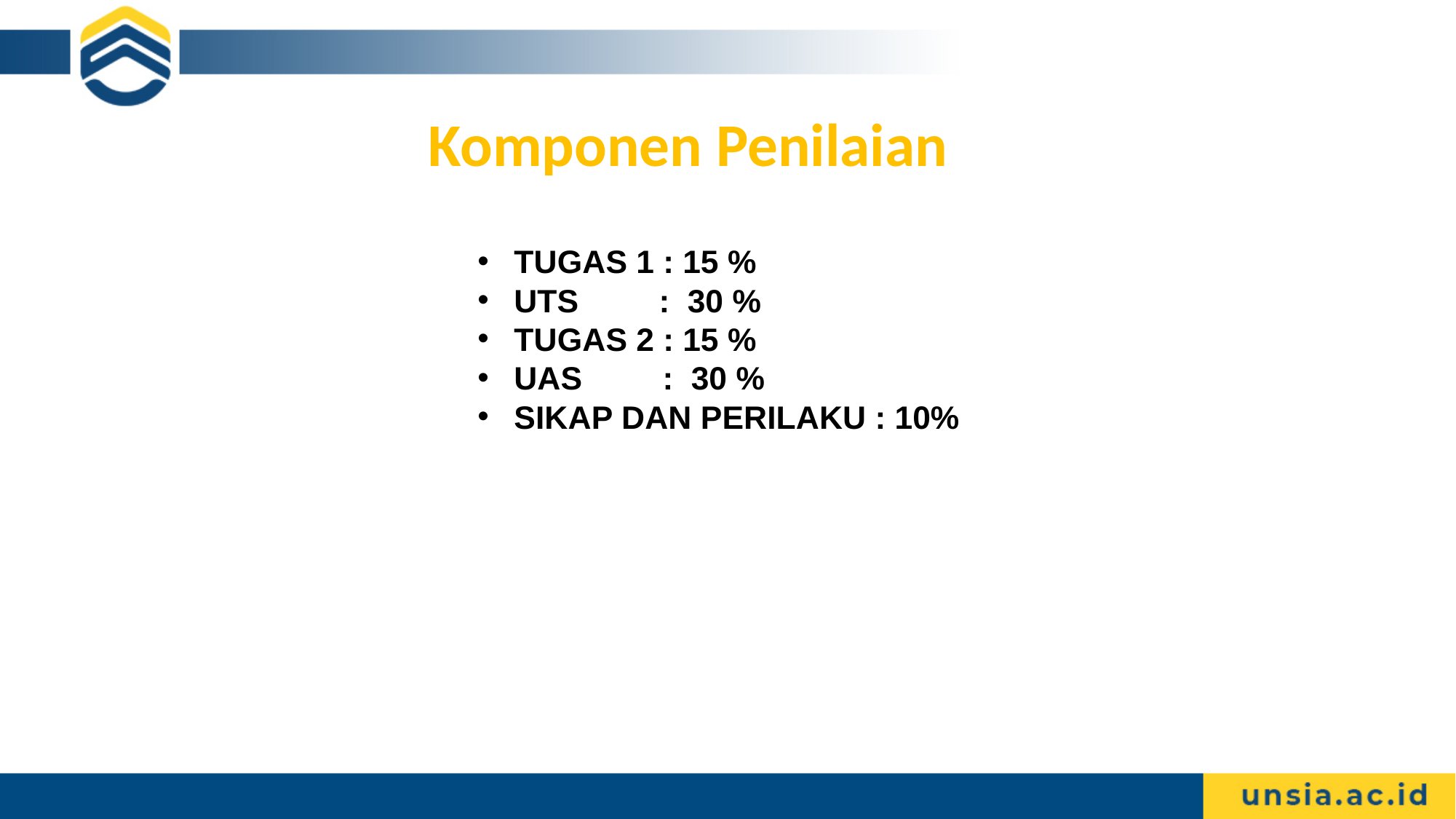

Komponen Penilaian
TUGAS 1 : 15 %
UTS         :  30 %
TUGAS 2 : 15 %
UAS         :  30 %
SIKAP DAN PERILAKU : 10%